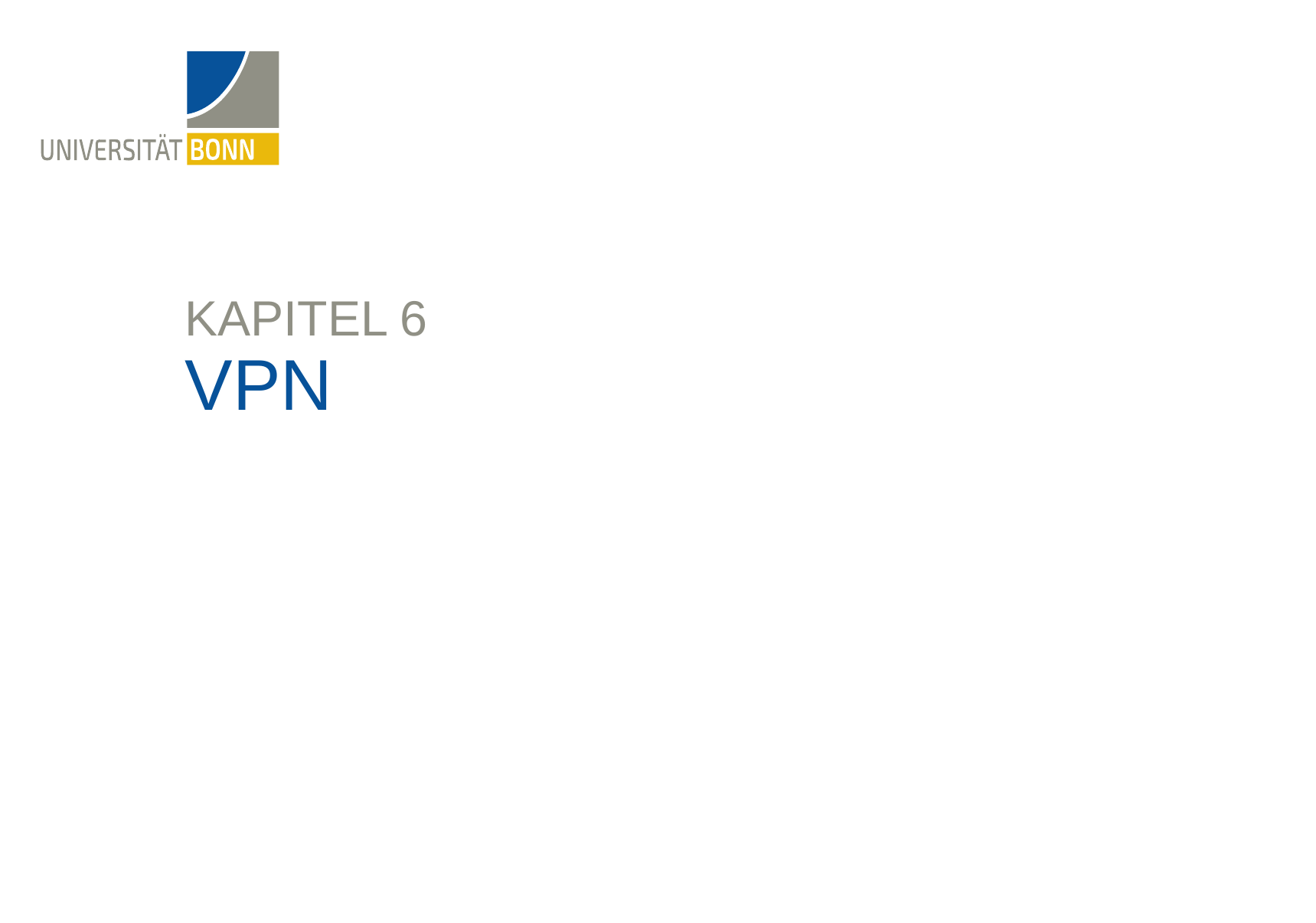

Kapitel 6
# VPN
19. Juni 2023
2
Matthias Wübbeling - Vorlesung Netzwerksicherheit - SoSe 2023